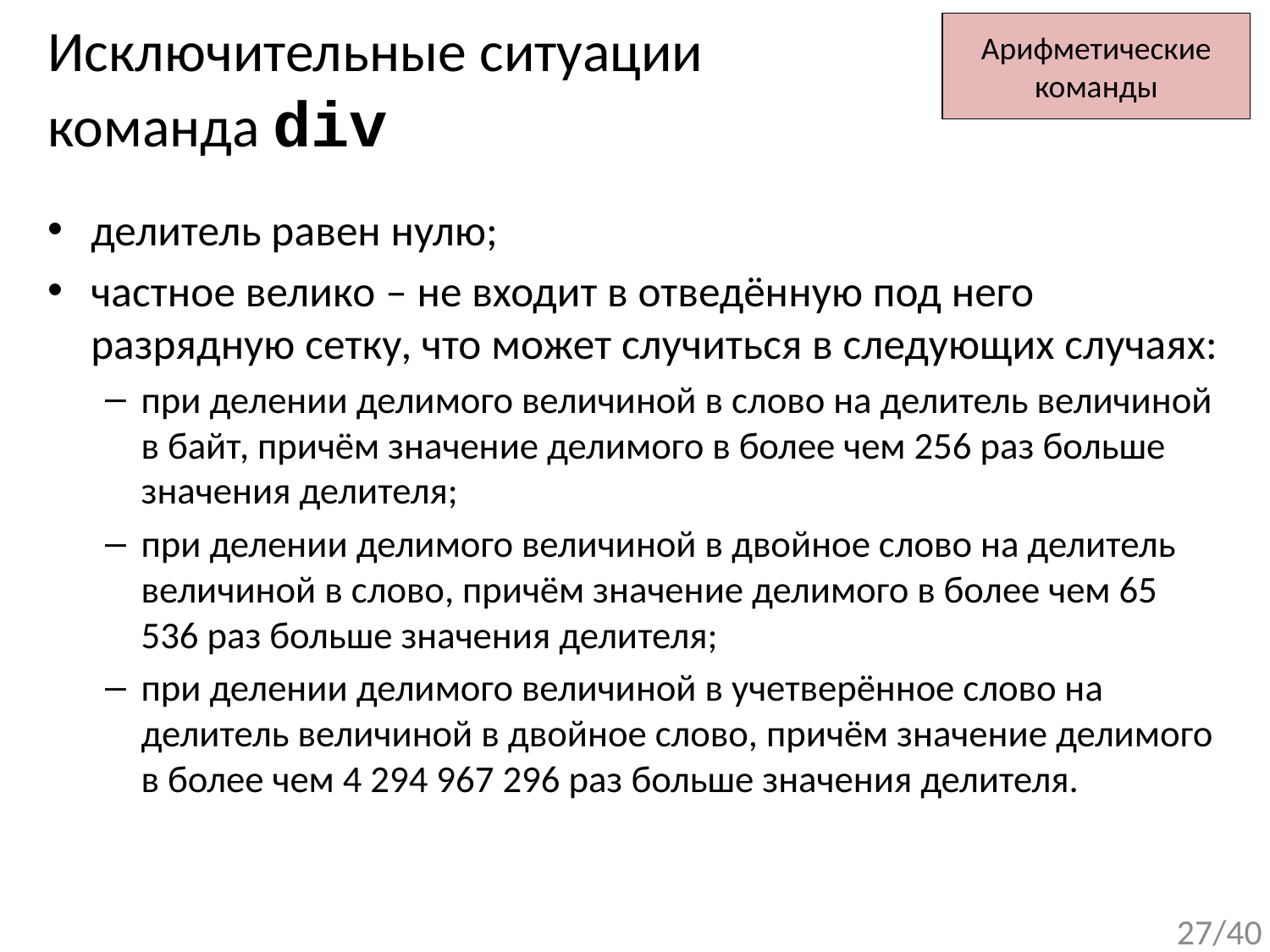

# Исключительные ситуации команда div
Арифметические
команды
делитель равен нулю;
частное велико – не входит в отведённую под него разрядную сетку, что может случиться в следующих случаях:
при делении делимого величиной в слово на делитель величиной в байт, причём значение делимого в более чем 256 раз больше значения делителя;
при делении делимого величиной в двойное слово на делитель величиной в слово, причём значение делимого в более чем 65 536 раз больше значения делителя;
при делении делимого величиной в учетверённое слово на делитель величиной в двойное слово, причём значение делимого в более чем 4 294 967 296 раз больше значения делителя.

27/40